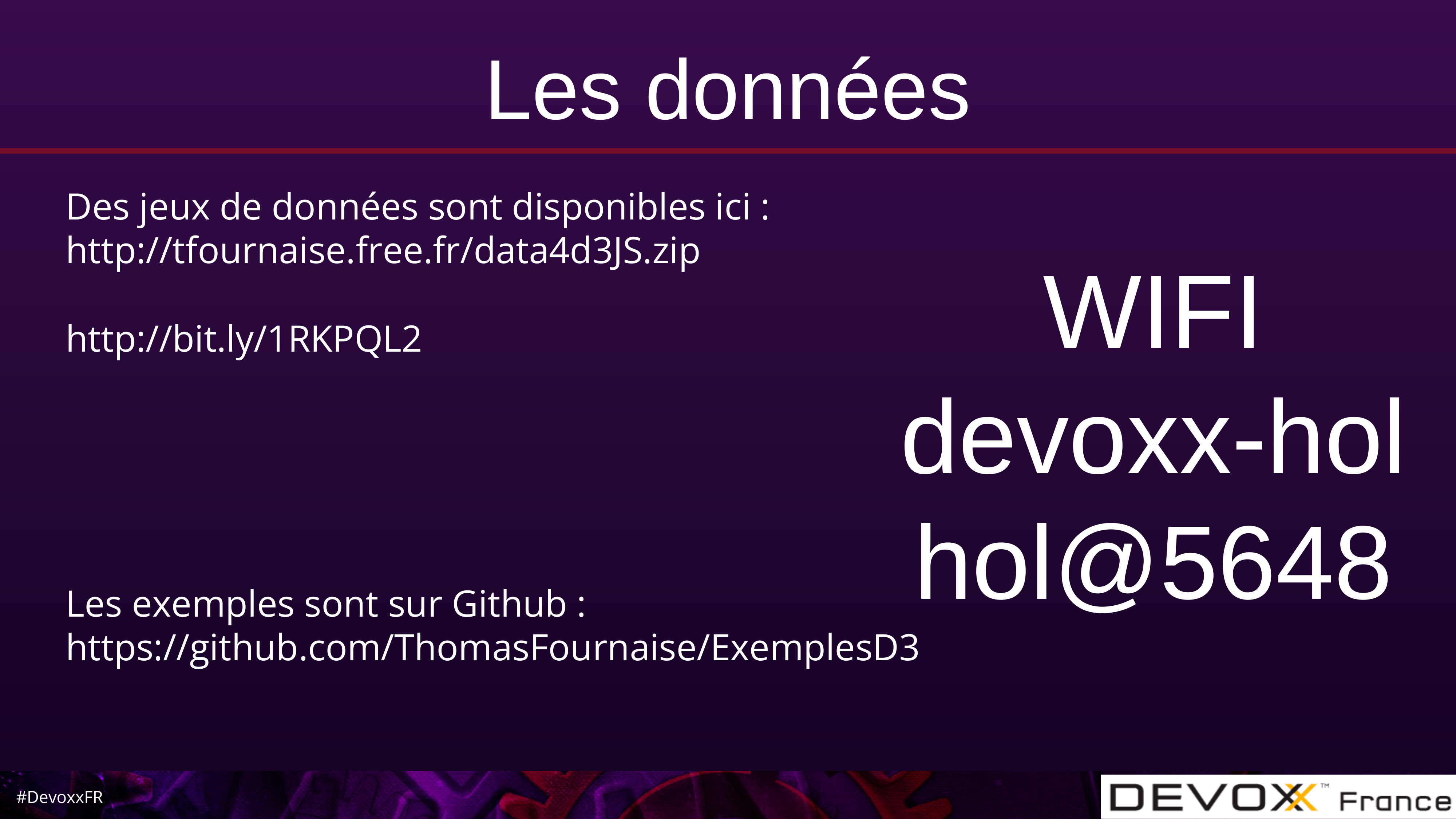

# Les données
Des jeux de données sont disponibles ici :
http://tfournaise.free.fr/data4d3JS.zip
http://bit.ly/1RKPQL2

Les exemples sont sur Github :
https://github.com/ThomasFournaise/ExemplesD3
WIFI
devoxx-hol
hol@5648